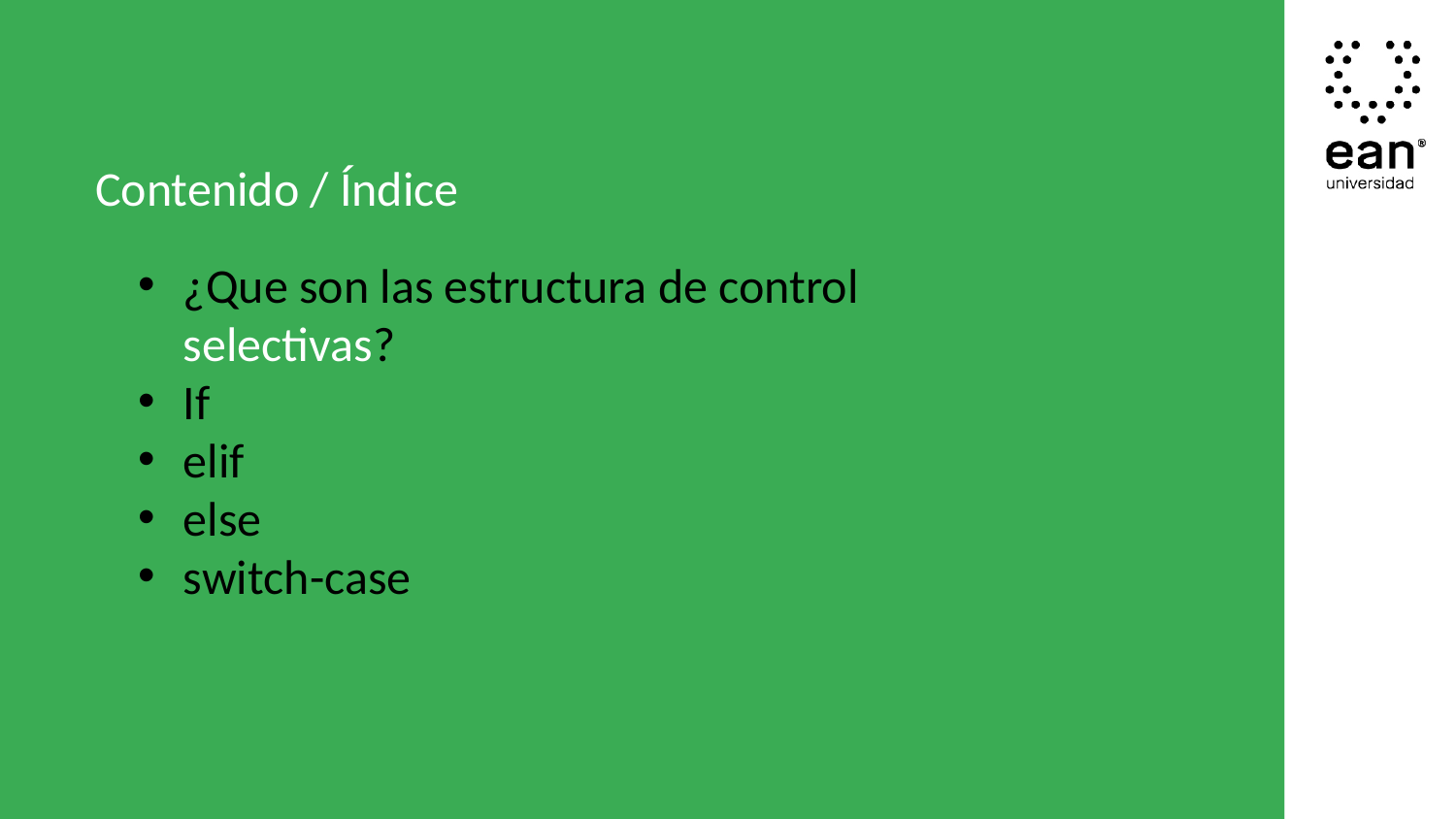

Contenido / Índice
¿Que son las estructura de control selectivas?
If
elif
else
switch-case